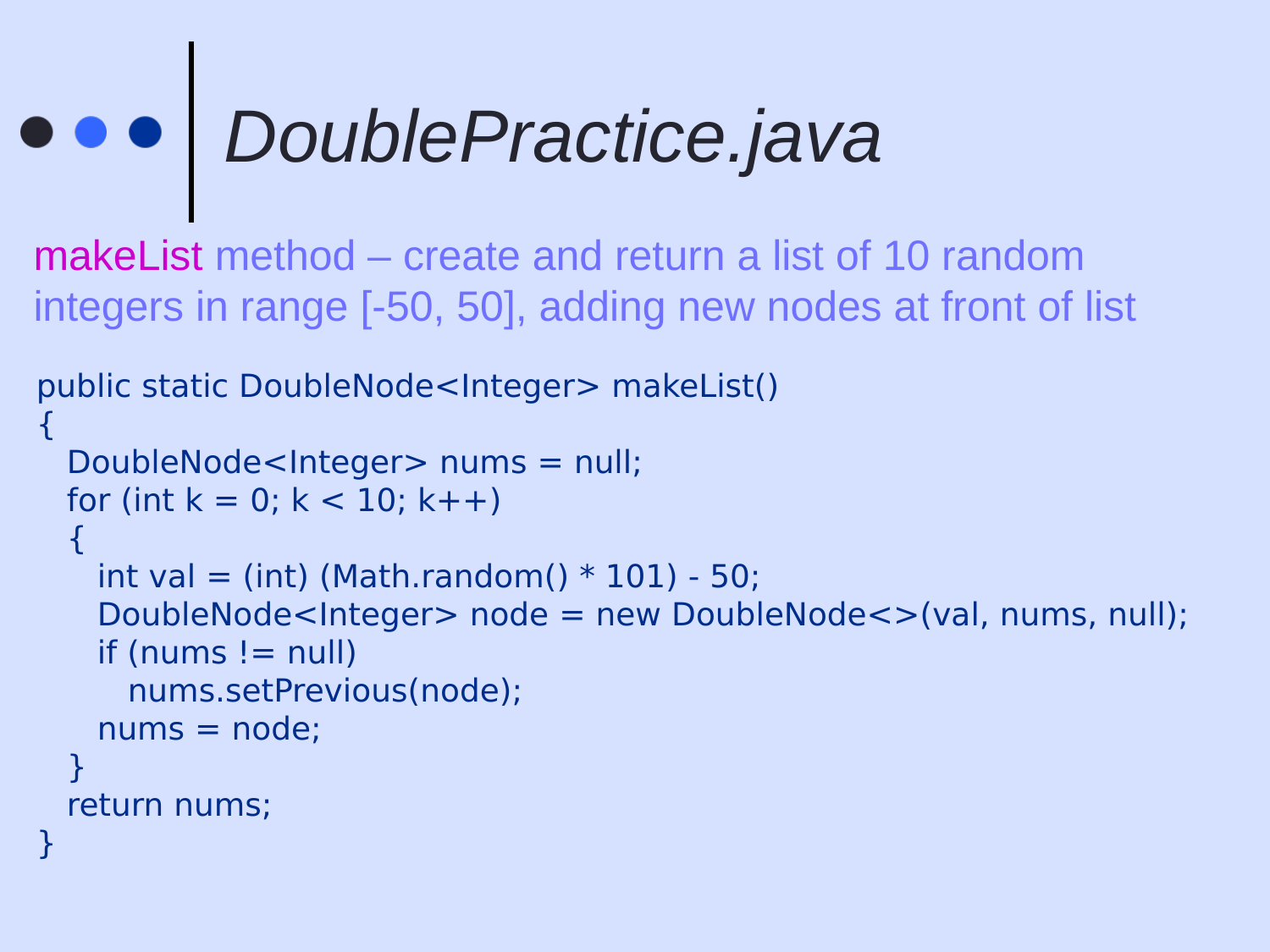

# DoublePractice.java
makeList method – create and return a list of 10 random integers in range [-50, 50], adding new nodes at front of list
public static DoubleNode<Integer> makeList()
{
   DoubleNode<Integer> nums = null;
   for (int k = 0; k < 10; k++)
   {
      int val = (int) (Math.random() * 101) - 50;
      DoubleNode<Integer> node = new DoubleNode<>(val, nums, null);
      if (nums != null)
         nums.setPrevious(node);
      nums = node;
   }
   return nums;
}